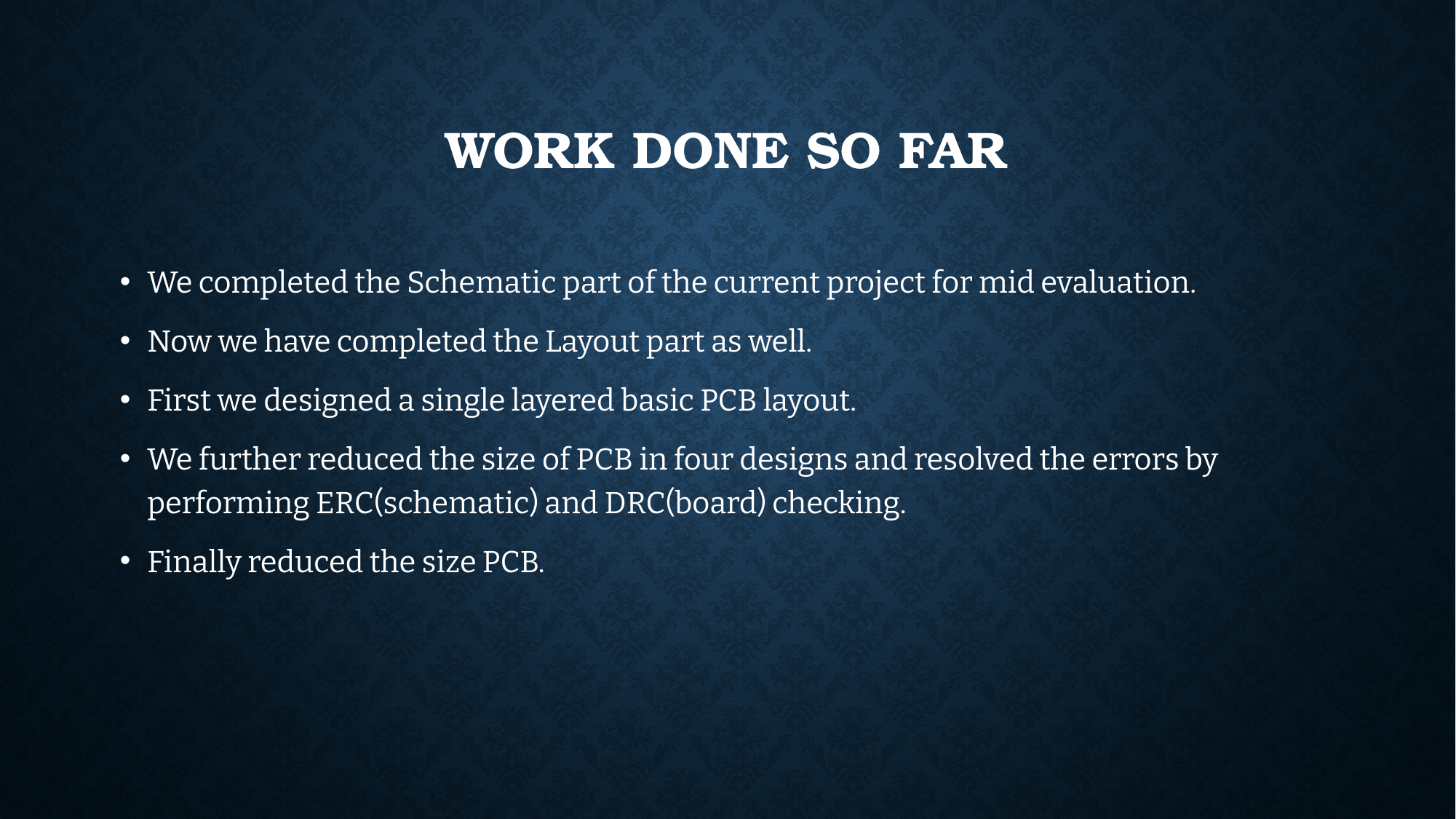

# WORK DONE SO FAR
We completed the Schematic part of the current project for mid evaluation.
Now we have completed the Layout part as well.
First we designed a single layered basic PCB layout.
We further reduced the size of PCB in four designs and resolved the errors by performing ERC(schematic) and DRC(board) checking.
Finally reduced the size PCB.